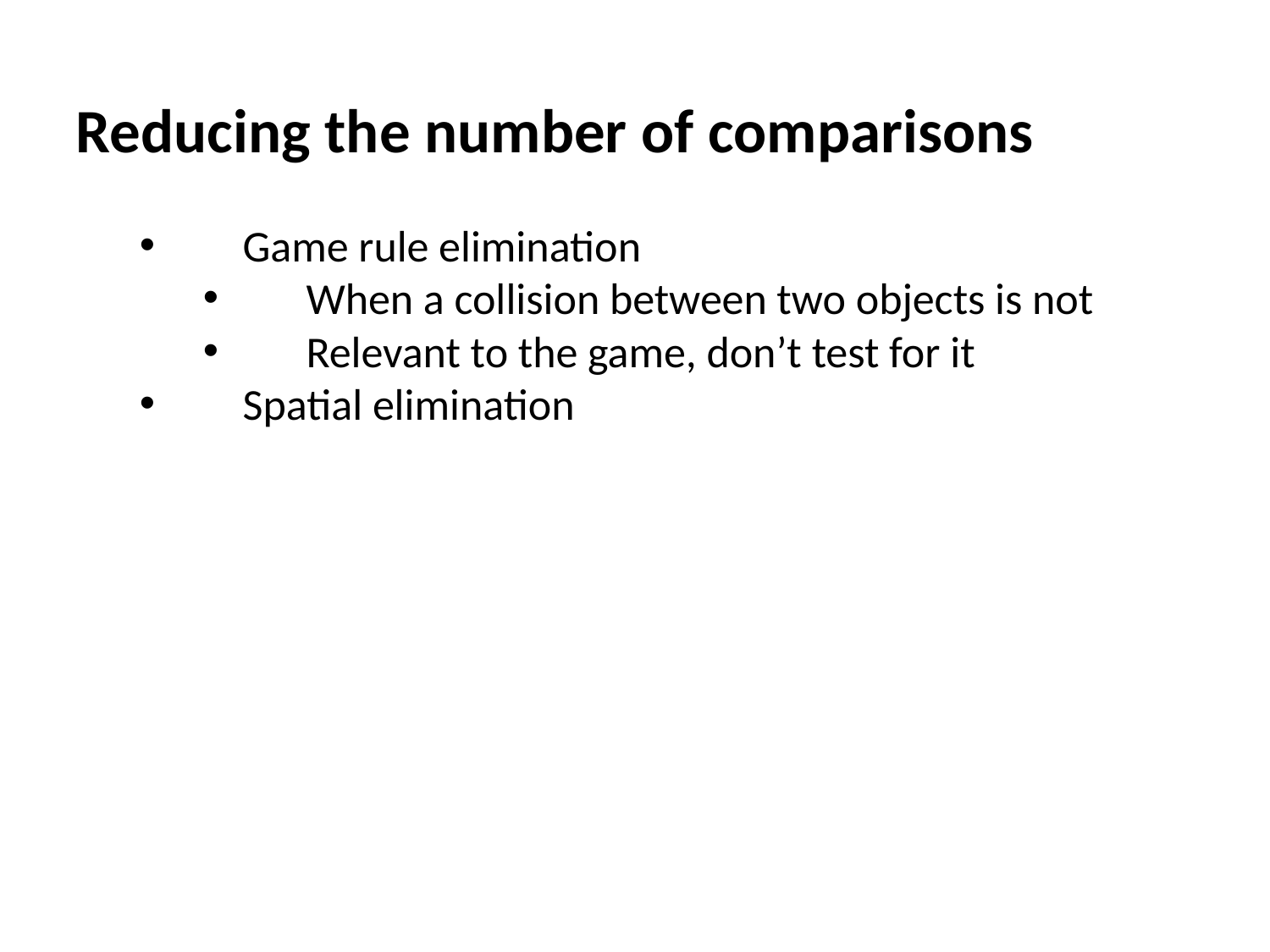

Reducing the number of comparisons

Game rule elimination
When a collision between two objects is not
Relevant to the game, don’t test for it
Spatial elimination